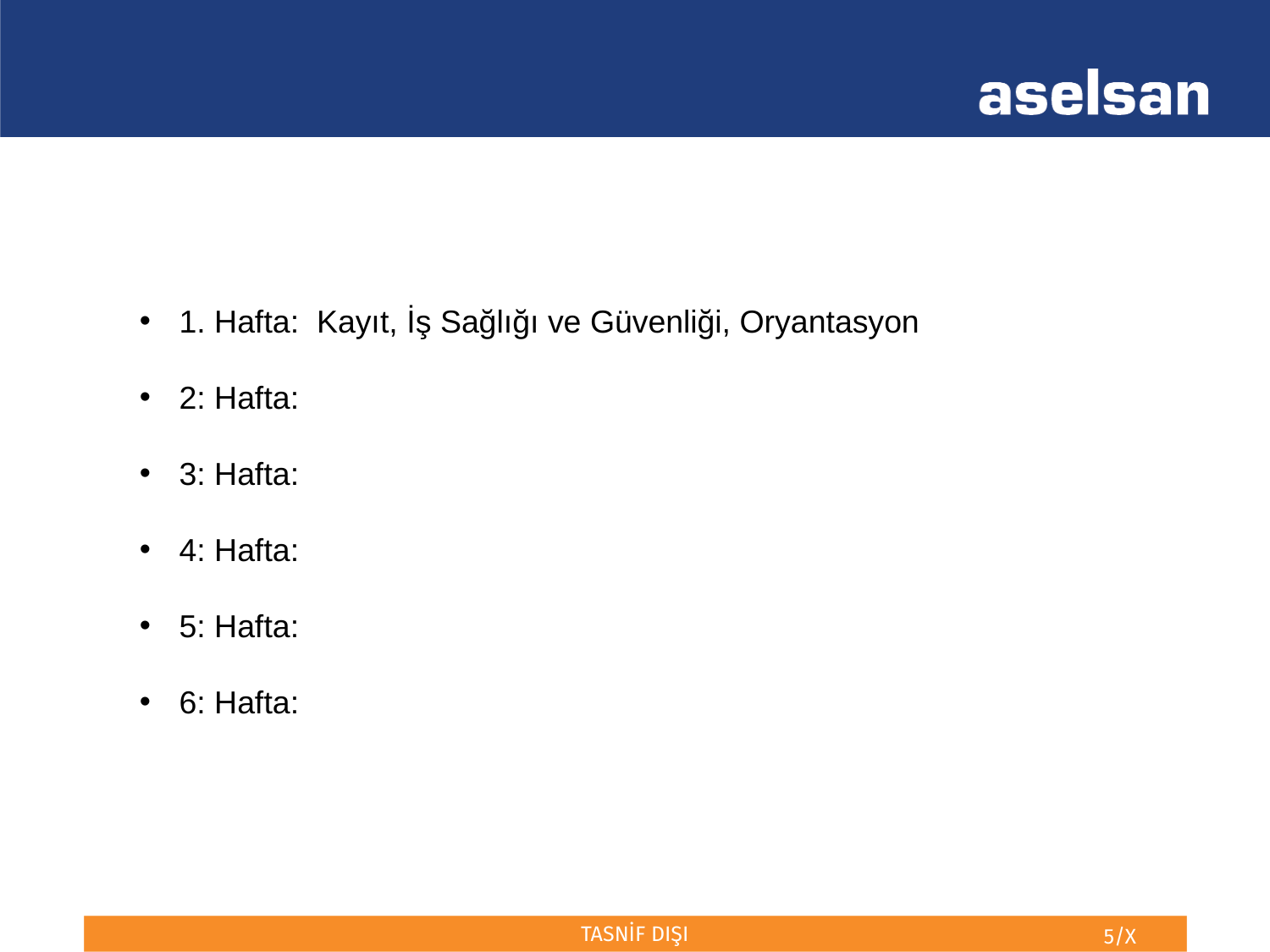

1. Hafta:  Kayıt, İş Sağlığı ve Güvenliği, Oryantasyon

2: Hafta:

3: Hafta:

4: Hafta:

5: Hafta:

6: Hafta: